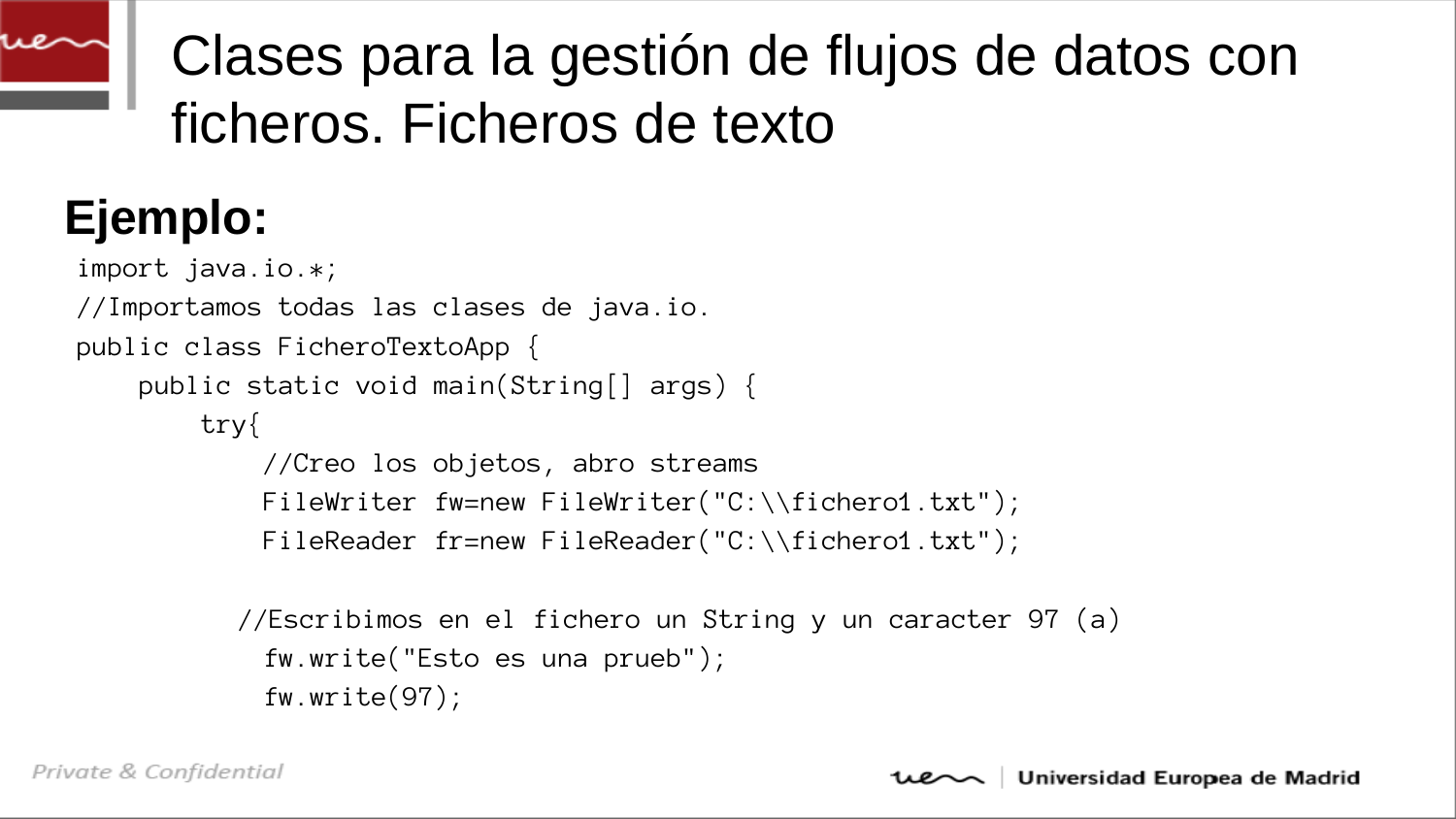

# Clases para la gestión de flujos de datos con ficheros. Ficheros de texto
Ejemplo:
import java.io.*;
//Importamos todas las clases de java.io.
public class FicheroTextoApp {
    public static void main(String[] args) {
        try{
            //Creo los objetos, abro streams
            FileWriter fw=new FileWriter("C:\\fichero1.txt");
            FileReader fr=new FileReader("C:\\fichero1.txt");

 //Escribimos en el fichero un String y un caracter 97 (a)
            fw.write("Esto es una prueb");
            fw.write(97);